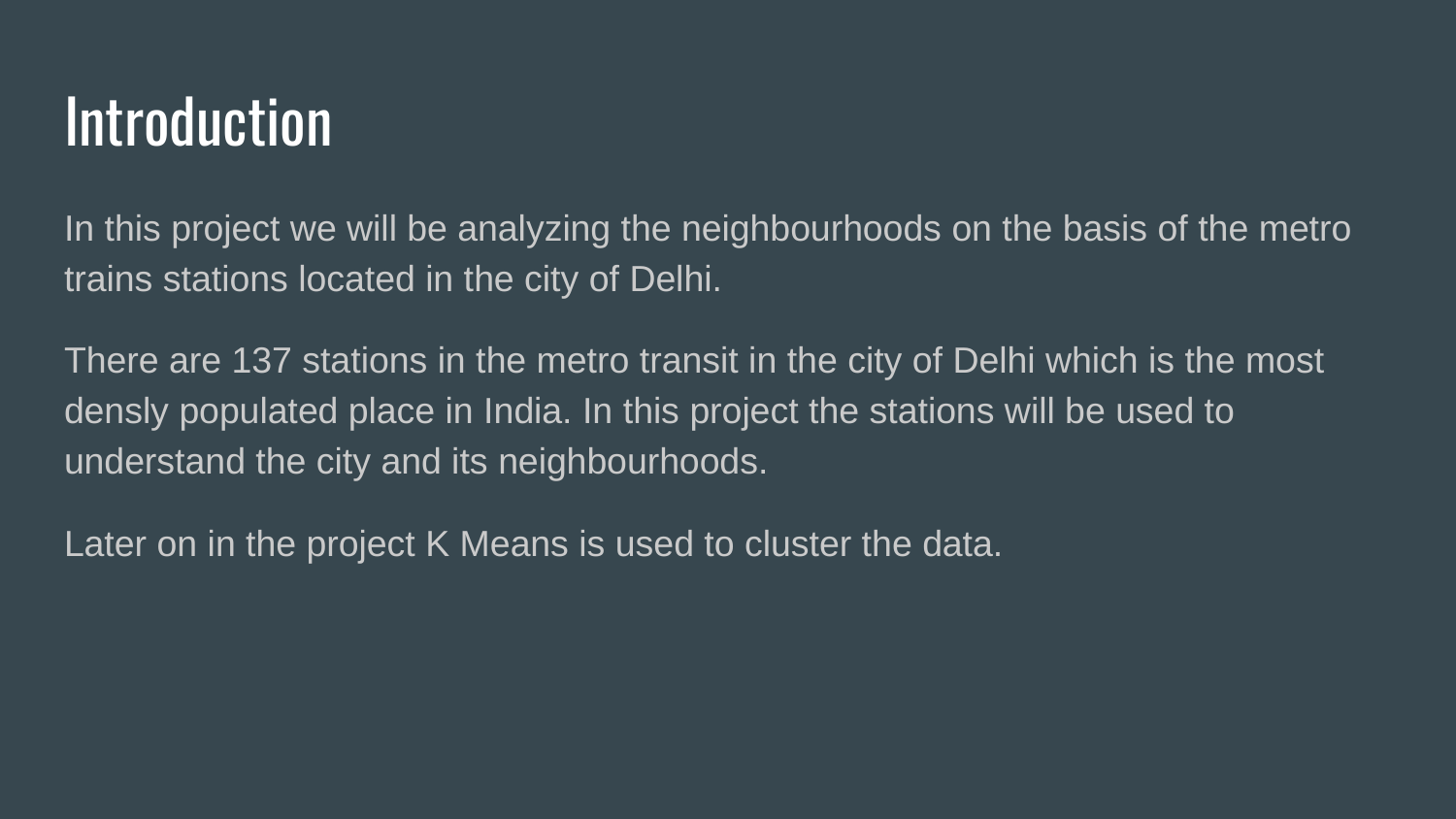

# Introduction
In this project we will be analyzing the neighbourhoods on the basis of the metro trains stations located in the city of Delhi.
There are 137 stations in the metro transit in the city of Delhi which is the most densly populated place in India. In this project the stations will be used to understand the city and its neighbourhoods.
Later on in the project K Means is used to cluster the data.